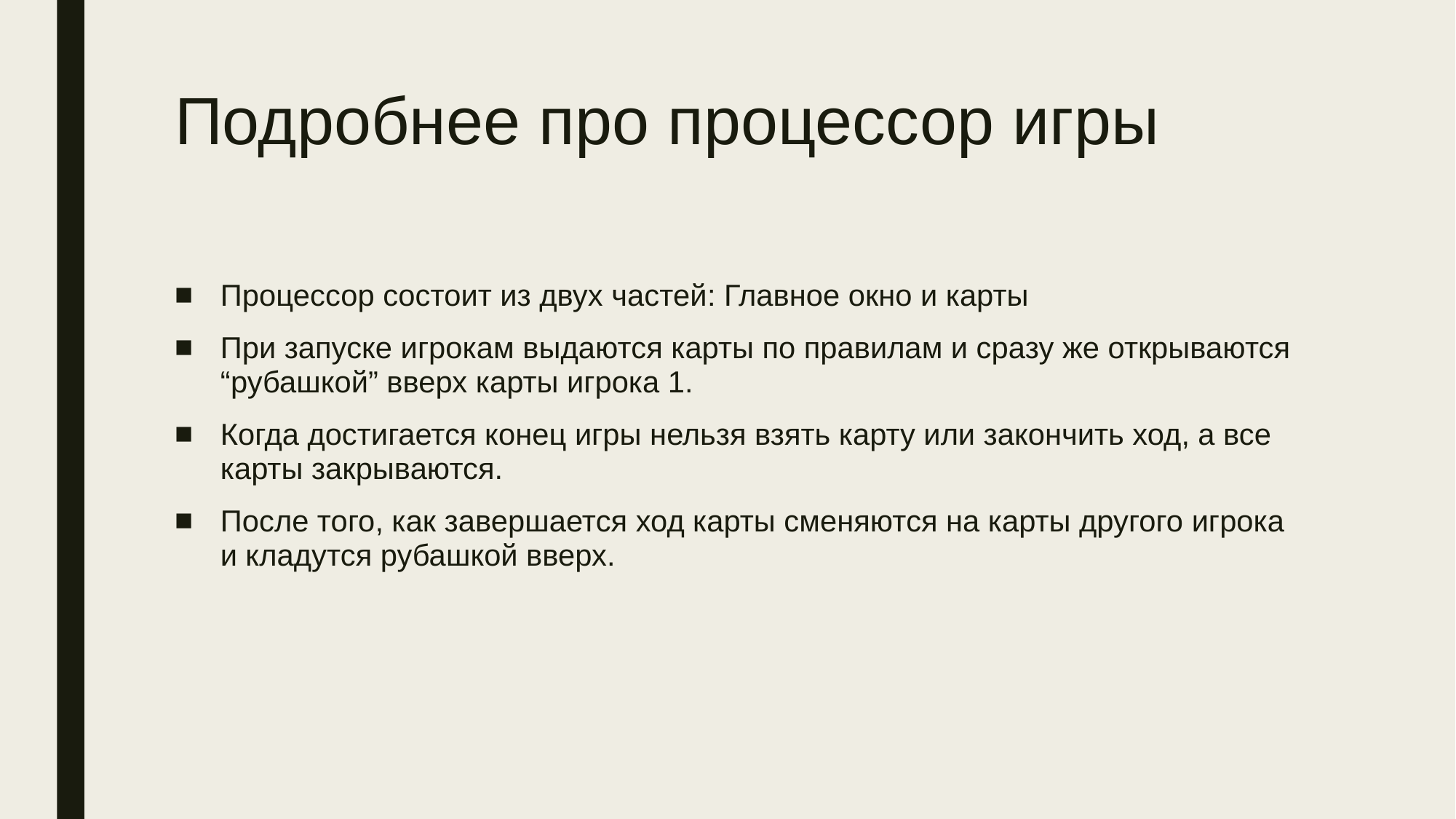

# Подробнее про процессор игры
Процессор состоит из двух частей: Главное окно и карты
При запуске игрокам выдаются карты по правилам и сразу же открываются “рубашкой” вверх карты игрока 1.
Когда достигается конец игры нельзя взять карту или закончить ход, а все карты закрываются.
После того, как завершается ход карты сменяются на карты другого игрока и кладутся рубашкой вверх.